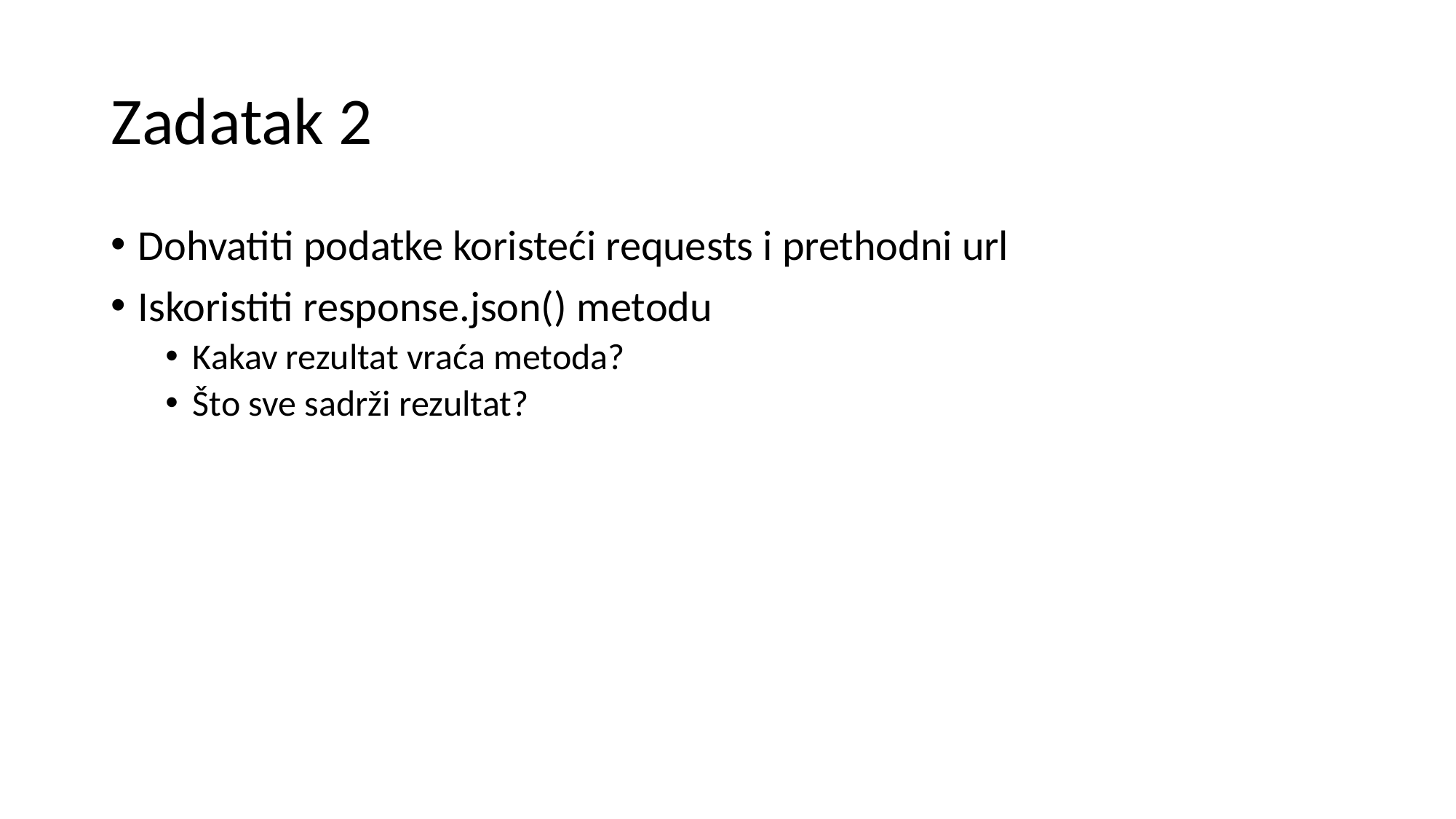

# Zadatak 2
Dohvatiti podatke koristeći requests i prethodni url
Iskoristiti response.json() metodu
Kakav rezultat vraća metoda?
Što sve sadrži rezultat?